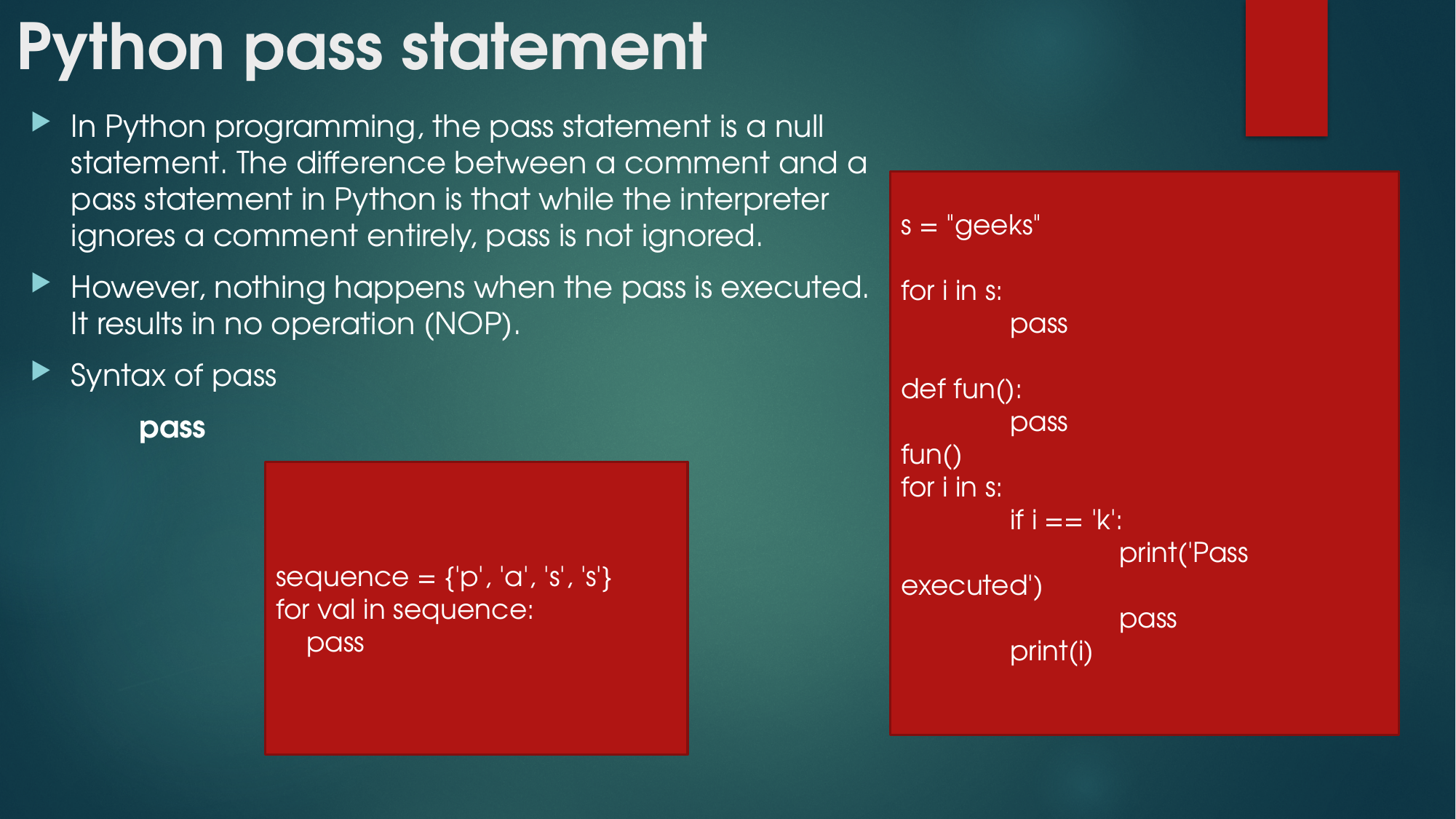

# Python pass statement
In Python programming, the pass statement is a null statement. The difference between a comment and a pass statement in Python is that while the interpreter ignores a comment entirely, pass is not ignored.
However, nothing happens when the pass is executed. It results in no operation (NOP).
Syntax of pass
	pass
s = "geeks"

for i in s:
	pass

def fun():
	pass
fun()
for i in s:
	if i == 'k':
		print('Pass executed')
		pass
	print(i)

sequence = {'p', 'a', 's', 's'}
for val in sequence:
    pass